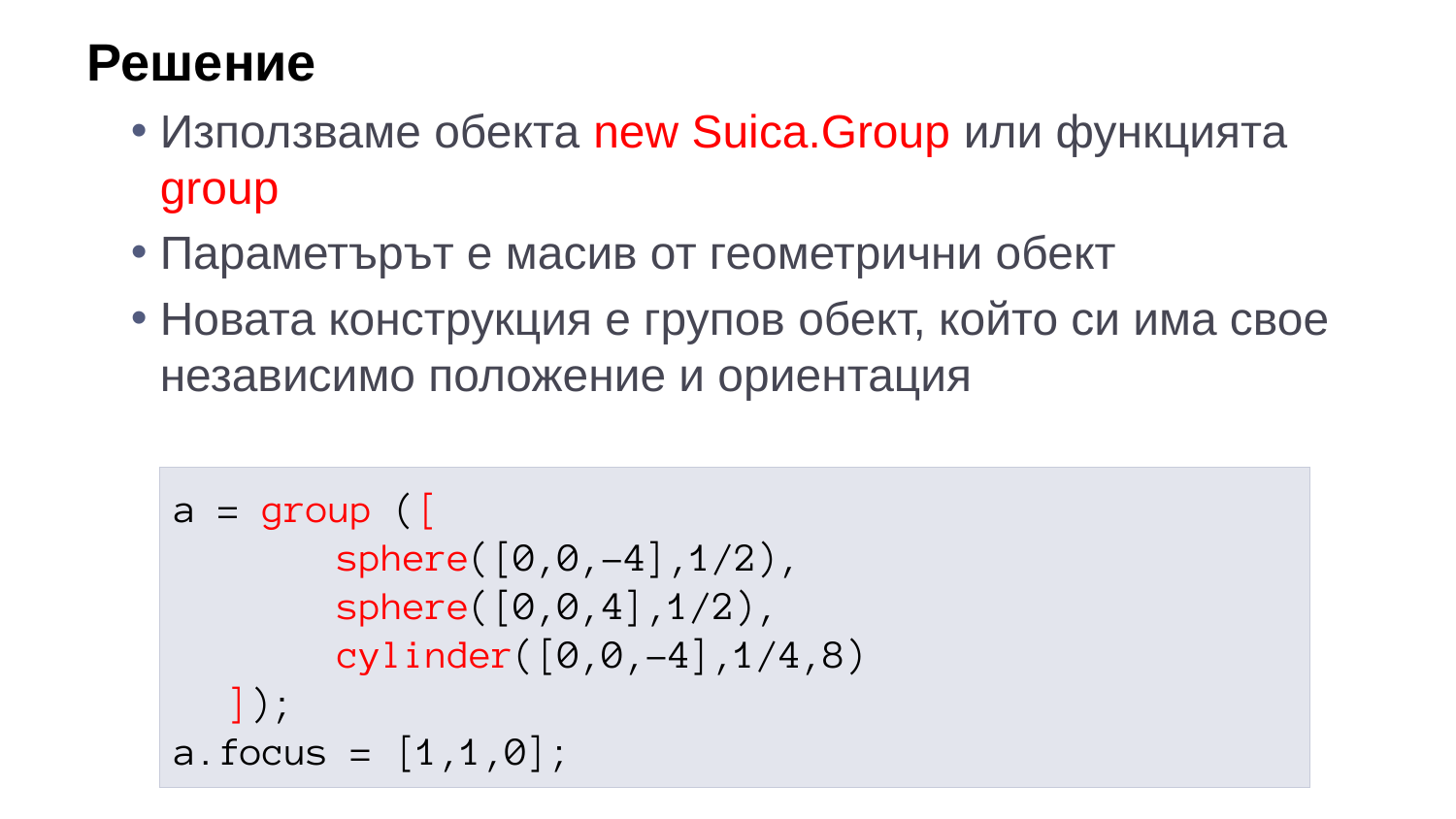

Решение
Използваме обекта new Suica.Group или функцията group
Параметърът е масив от геометрични обект
Новата конструкция е групов обект, който си има свое независимо положение и ориентация
a = group ([
			sphere([0,0,-4],1/2),
			sphere([0,0,4],1/2),
			cylinder([0,0,-4],1/4,8)
	]);
a.focus = [1,1,0];